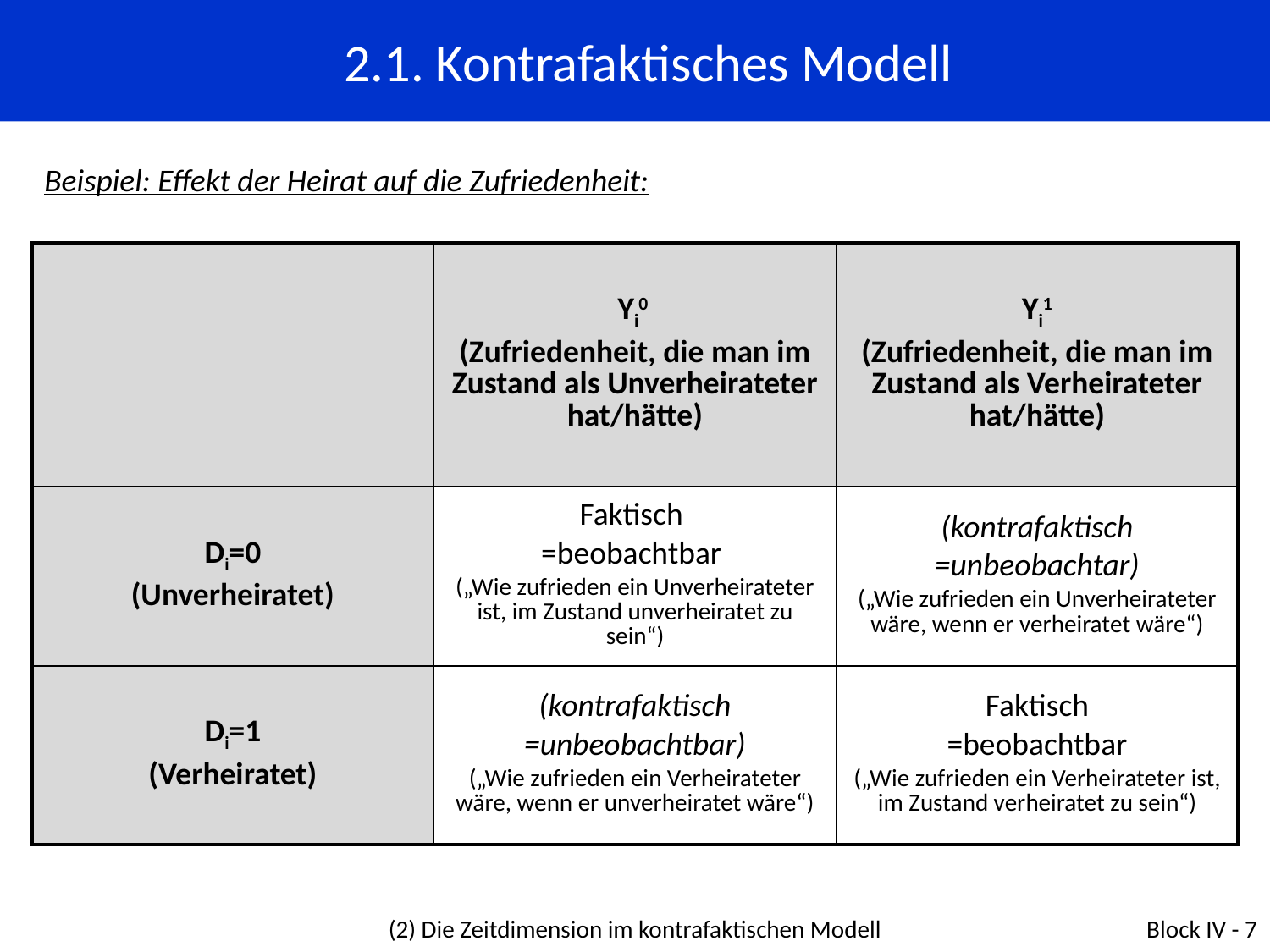

2.1. Kontrafaktisches Modell
Beispiel: Effekt der Heirat auf die Zufriedenheit:
|  | Yi0 (Zufriedenheit, die man im Zustand als Unverheirateter hat/hätte) | Yi1 (Zufriedenheit, die man im Zustand als Verheirateter hat/hätte) |
| --- | --- | --- |
| Di=0 (Unverheiratet) | Faktisch =beobachtbar („Wie zufrieden ein Unverheirateter ist, im Zustand unverheiratet zu sein“) | (kontrafaktisch =unbeobachtar) („Wie zufrieden ein Unverheirateter wäre, wenn er verheiratet wäre“) |
| Di=1 (Verheiratet) | (kontrafaktisch =unbeobachtbar) („Wie zufrieden ein Verheirateter wäre, wenn er unverheiratet wäre“) | Faktisch =beobachtbar („Wie zufrieden ein Verheirateter ist, im Zustand verheiratet zu sein“) |
(2) Die Zeitdimension im kontrafaktischen Modell
Block IV - 7